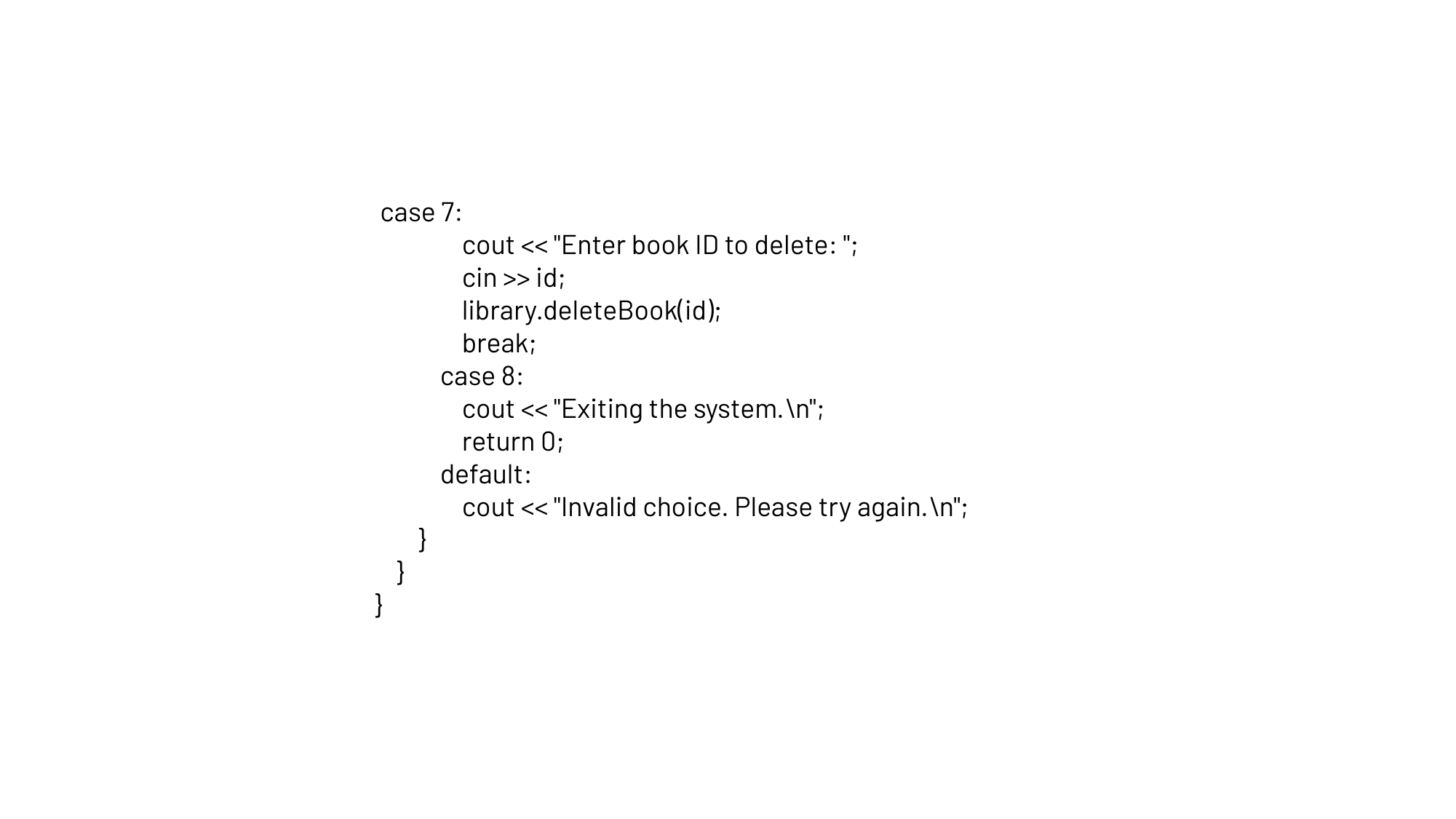

case 7:
                cout << "Enter book ID to delete: ";
                cin >> id;
                library.deleteBook(id);
                break;
            case 8:
                cout << "Exiting the system.\n";
                return 0;
            default:
                cout << "Invalid choice. Please try again.\n";
        }
    }
}